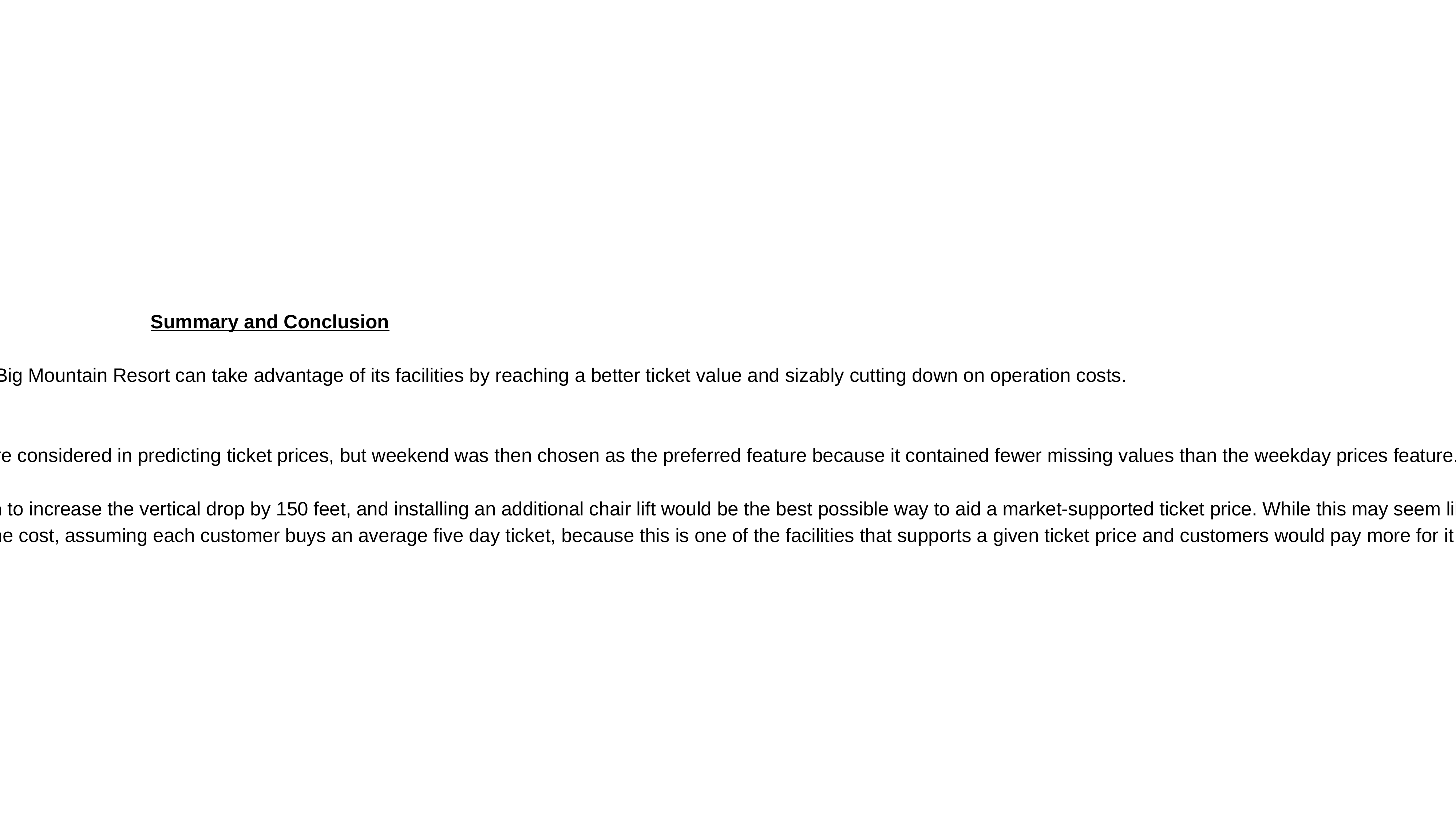

Summary and Conclusion

Overall, the project looked at ways that Big Mountain Resort can take advantage of its facilities by reaching a better ticket value and sizably cutting down on operation costs.

Weekday and weekend ticket prices were considered in predicting ticket prices, but weekend was then chosen as the preferred feature because it contained fewer missing values than the weekday prices feature.

It was then determined that adding a run to increase the vertical drop by 150 feet, and installing an additional chair lift would be the best possible way to aid a market-supported ticket price. While this may seem like accruing additional operating cost, the suggested price raise would cover the cost, assuming each customer buys an average five day ticket, because this is one of the facilities that supports a given ticket price and customers would pay more for it as a result of the satisfaction they get.